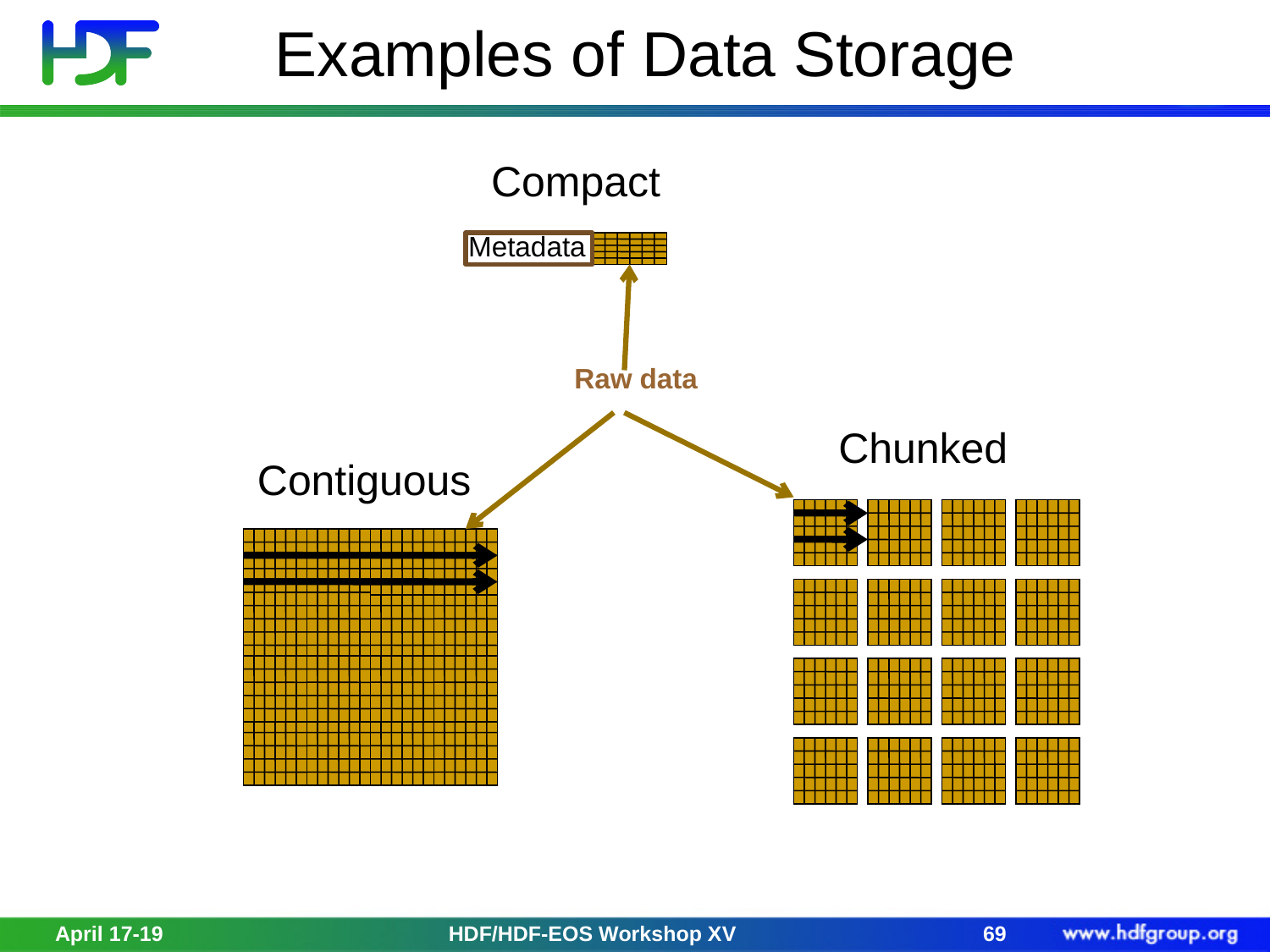

# Examples of Data Storage
Compact
Metadata

Raw data
Chunked
Contiguous

April 17-19
HDF/HDF-EOS Workshop XV
69